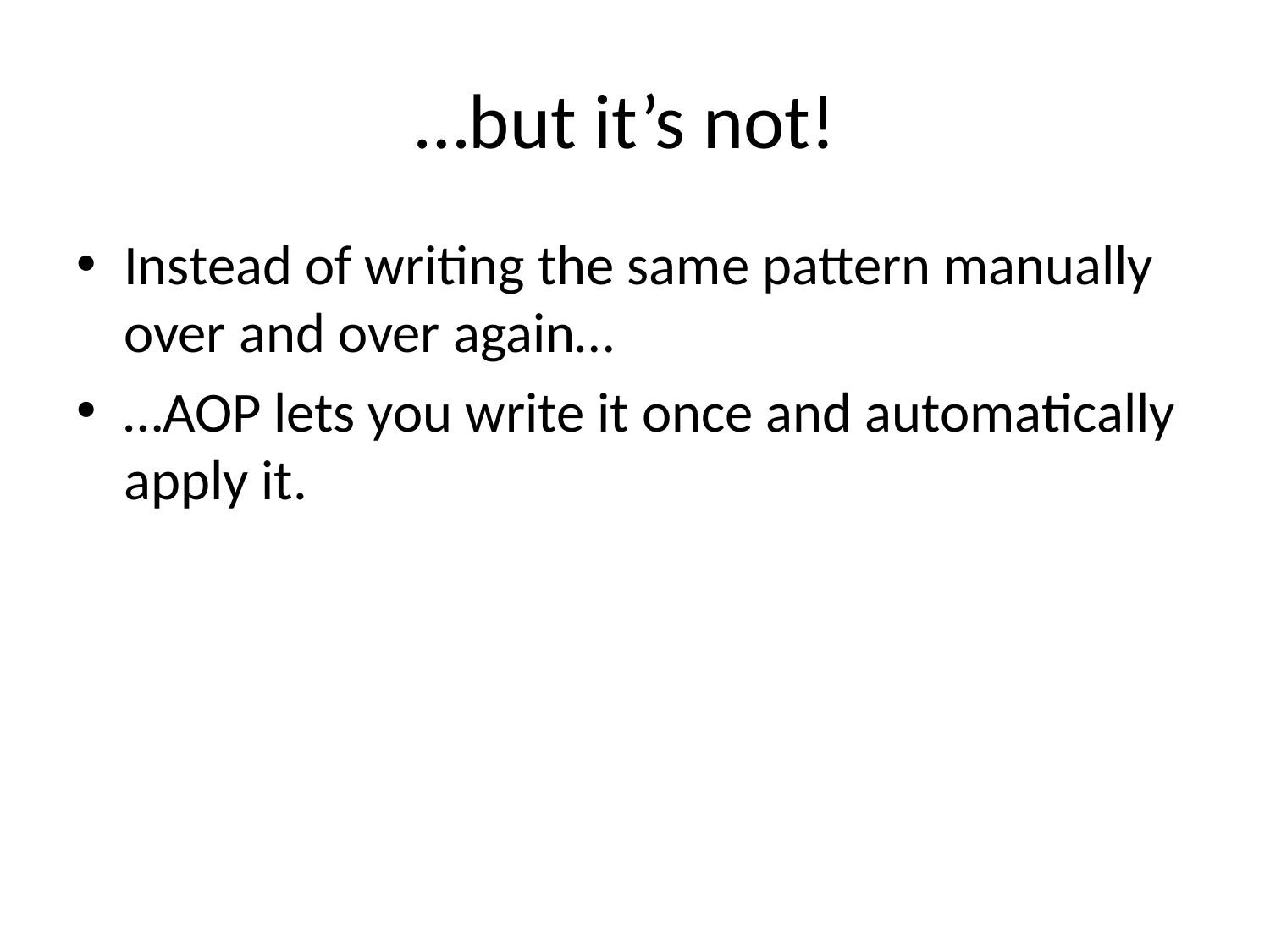

# …but it’s not!
Instead of writing the same pattern manually over and over again…
…AOP lets you write it once and automatically apply it.